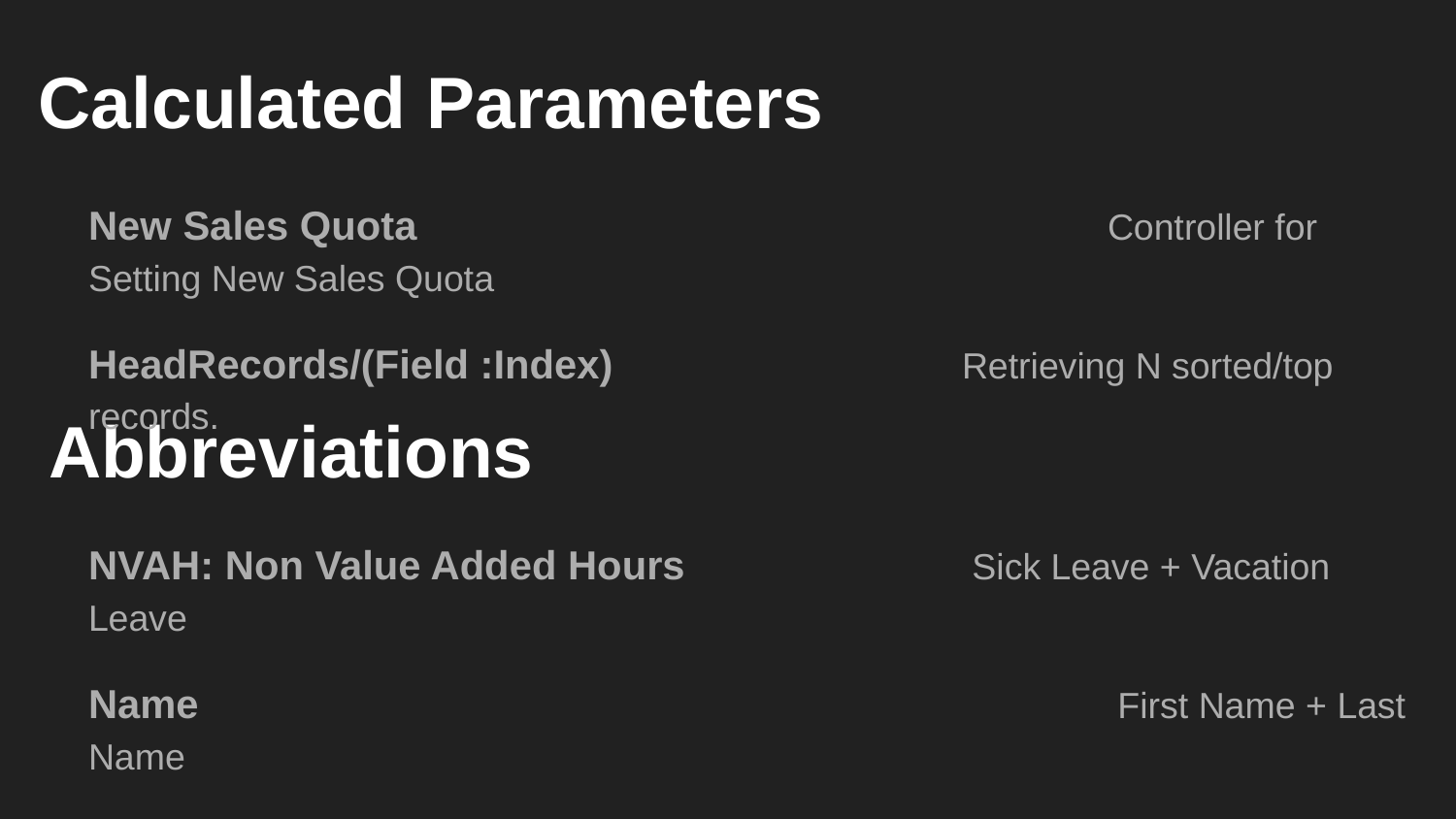

Calculated Parameters
New Sales Quota	 				Controller for Setting New Sales Quota
HeadRecords/(Field :Index)		 	Retrieving N sorted/top records.
# Abbreviations
NVAH: Non Value Added Hours 		 Sick Leave + Vacation Leave
Name          					 	 First Name + Last Name
Org						          	 Organization